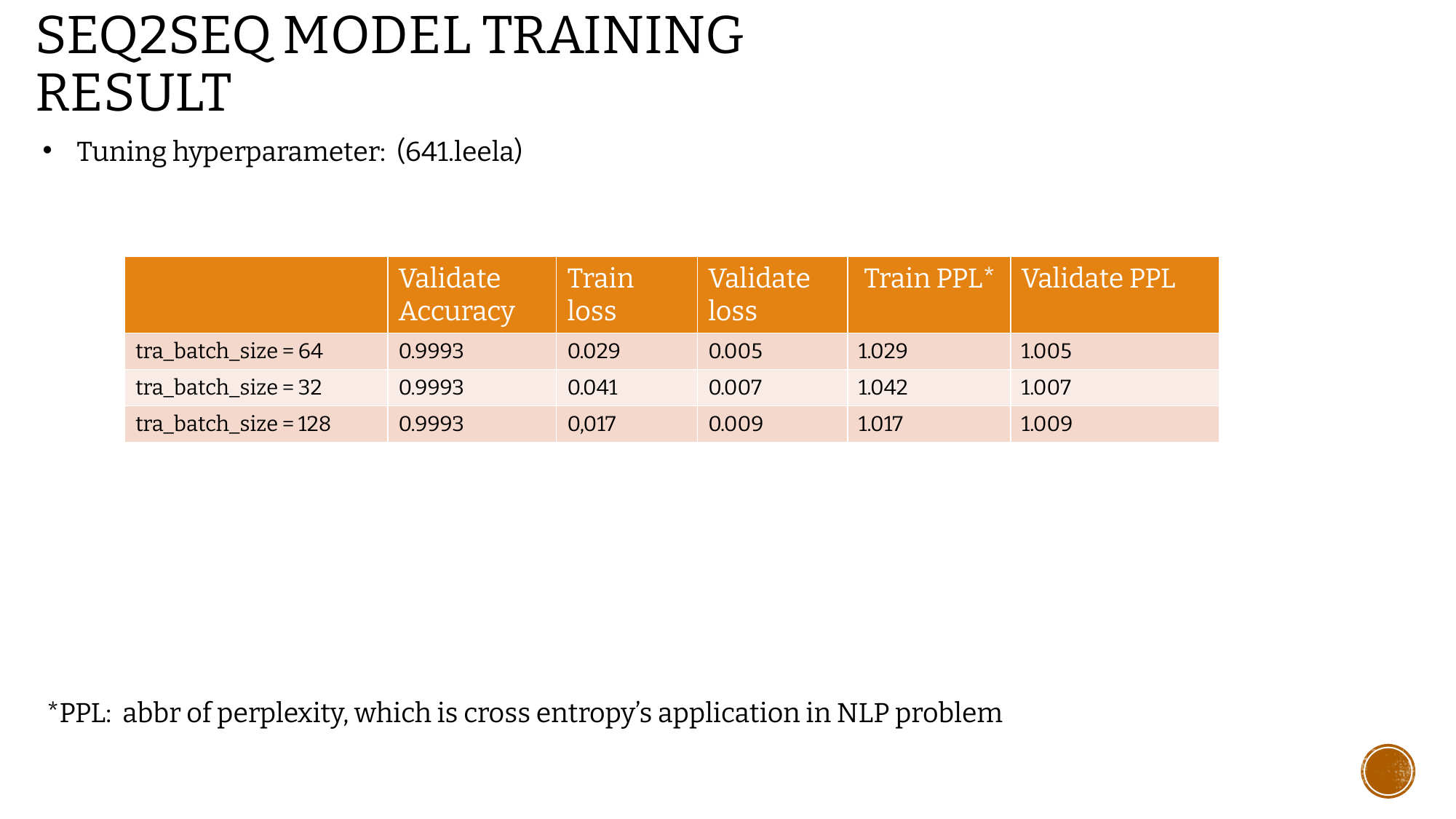

# Seq2seq model TRaINING Result
Tuning hyperparameter:  (641.leela)

|  | Validate Accuracy | Train loss | Validate loss | Train PPL\* | Validate PPL |
| --- | --- | --- | --- | --- | --- |
| tra\_batch\_size = 64 | 0.9993 | 0.029 | 0.005 | 1.029 | 1.005 |
| tra\_batch\_size = 32 | 0.9993 | 0.041 | 0.007 | 1.042 | 1.007 |
| tra\_batch\_size = 128 | 0.9993 | 0,017 | 0.009 | 1.017 | 1.009 |

*PPL:  abbr of perplexity, which is cross entropy’s application in NLP problem